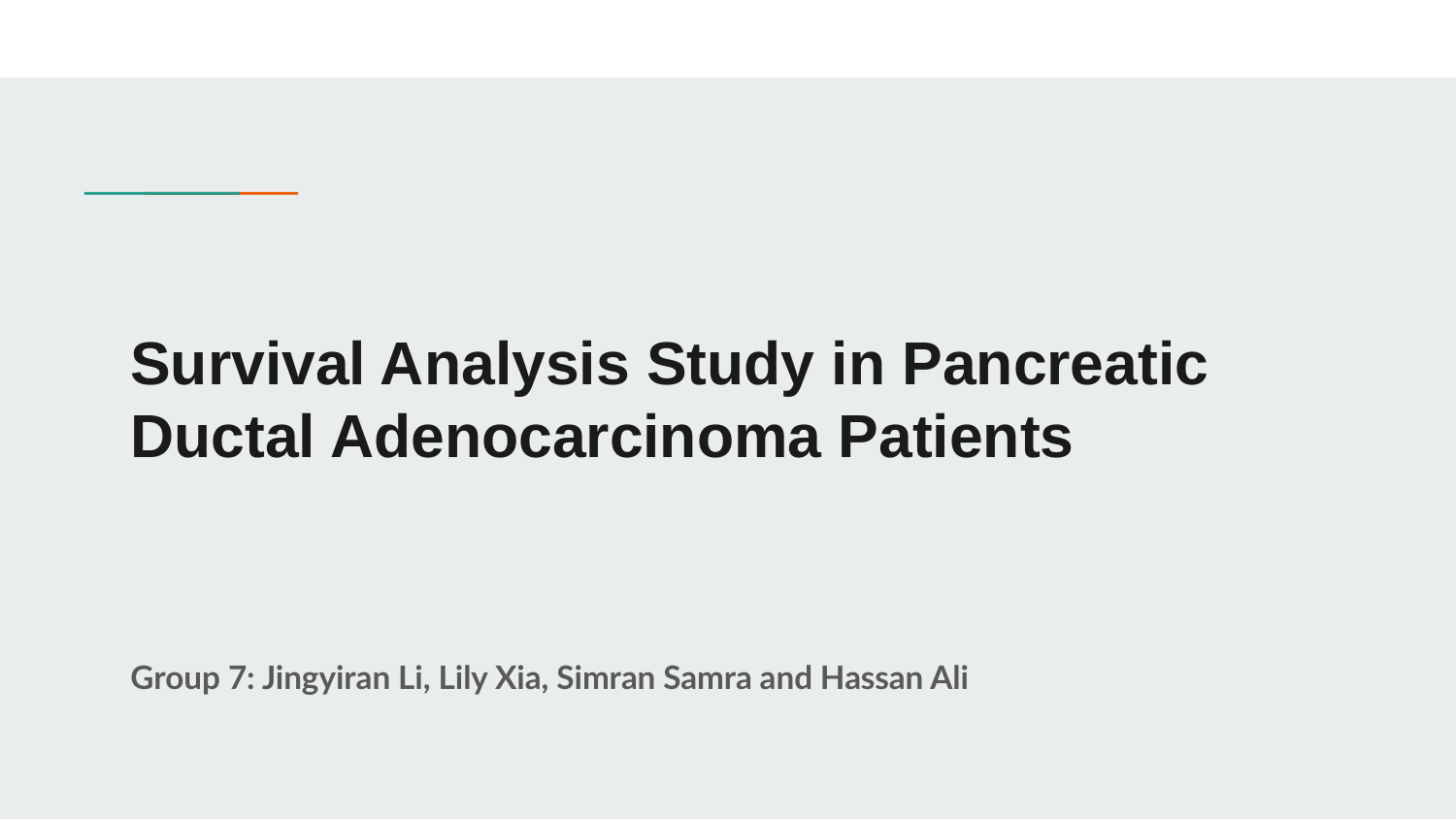

# Survival Analysis Study in Pancreatic Ductal Adenocarcinoma Patients
Group 7: Jingyiran Li, Lily Xia, Simran Samra and Hassan Ali